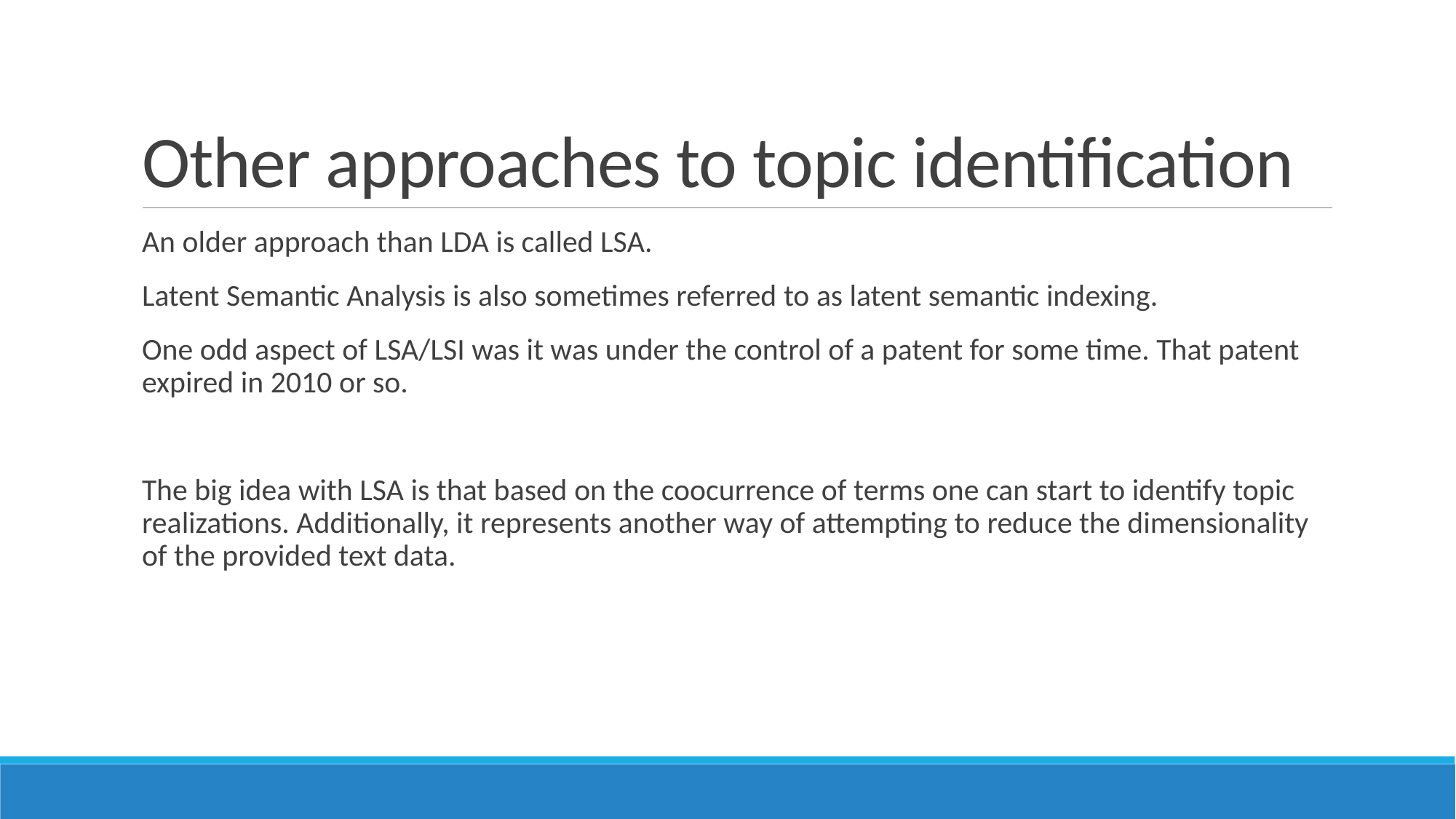

# Other approaches to topic identification
An older approach than LDA is called LSA.
Latent Semantic Analysis is also sometimes referred to as latent semantic indexing.
One odd aspect of LSA/LSI was it was under the control of a patent for some time. That patent expired in 2010 or so.

The big idea with LSA is that based on the coocurrence of terms one can start to identify topic realizations. Additionally, it represents another way of attempting to reduce the dimensionality of the provided text data.